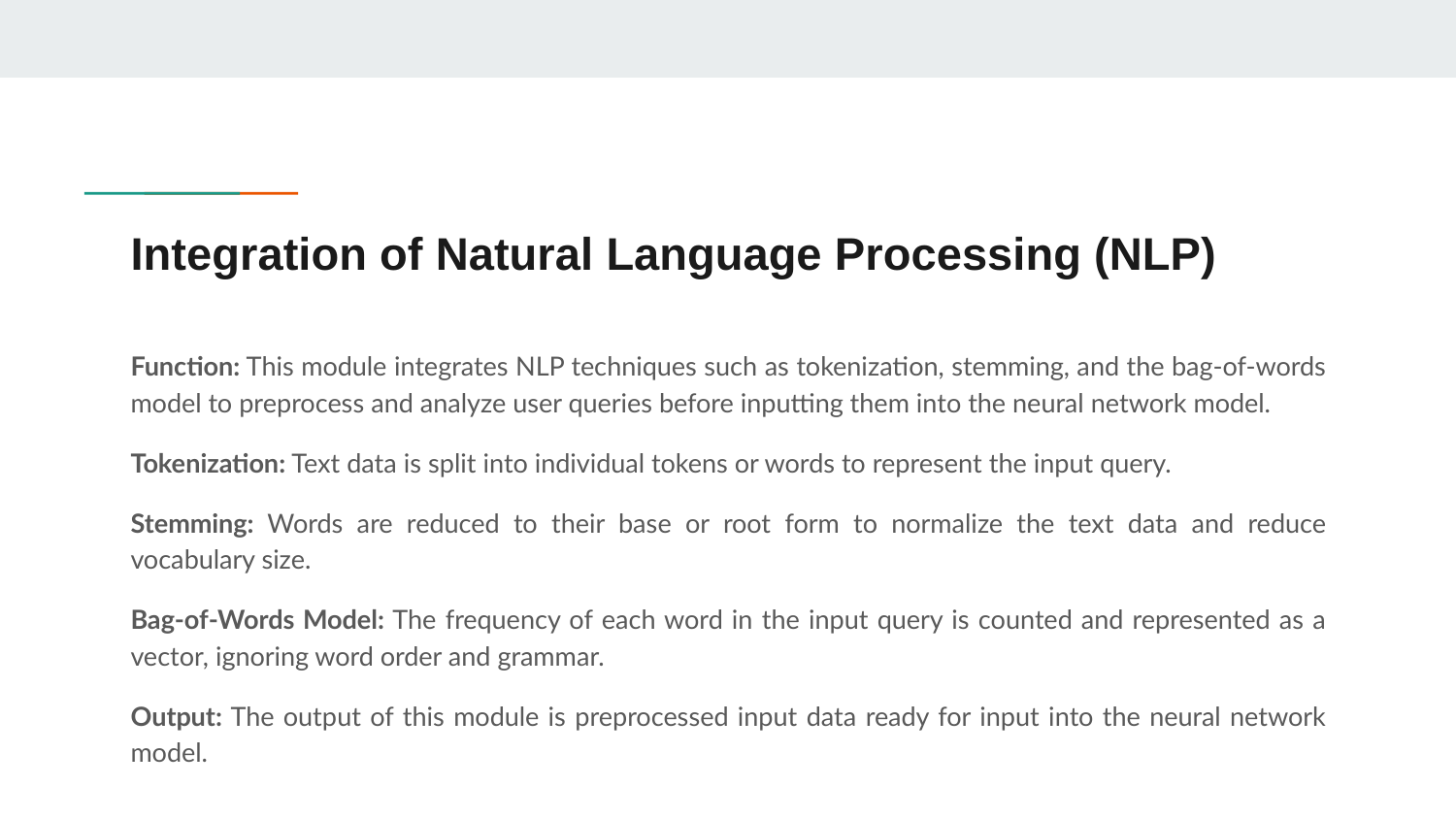

# Integration of Natural Language Processing (NLP)
Function: This module integrates NLP techniques such as tokenization, stemming, and the bag-of-words model to preprocess and analyze user queries before inputting them into the neural network model.
Tokenization: Text data is split into individual tokens or words to represent the input query.
Stemming: Words are reduced to their base or root form to normalize the text data and reduce vocabulary size.
Bag-of-Words Model: The frequency of each word in the input query is counted and represented as a vector, ignoring word order and grammar.
Output: The output of this module is preprocessed input data ready for input into the neural network model.